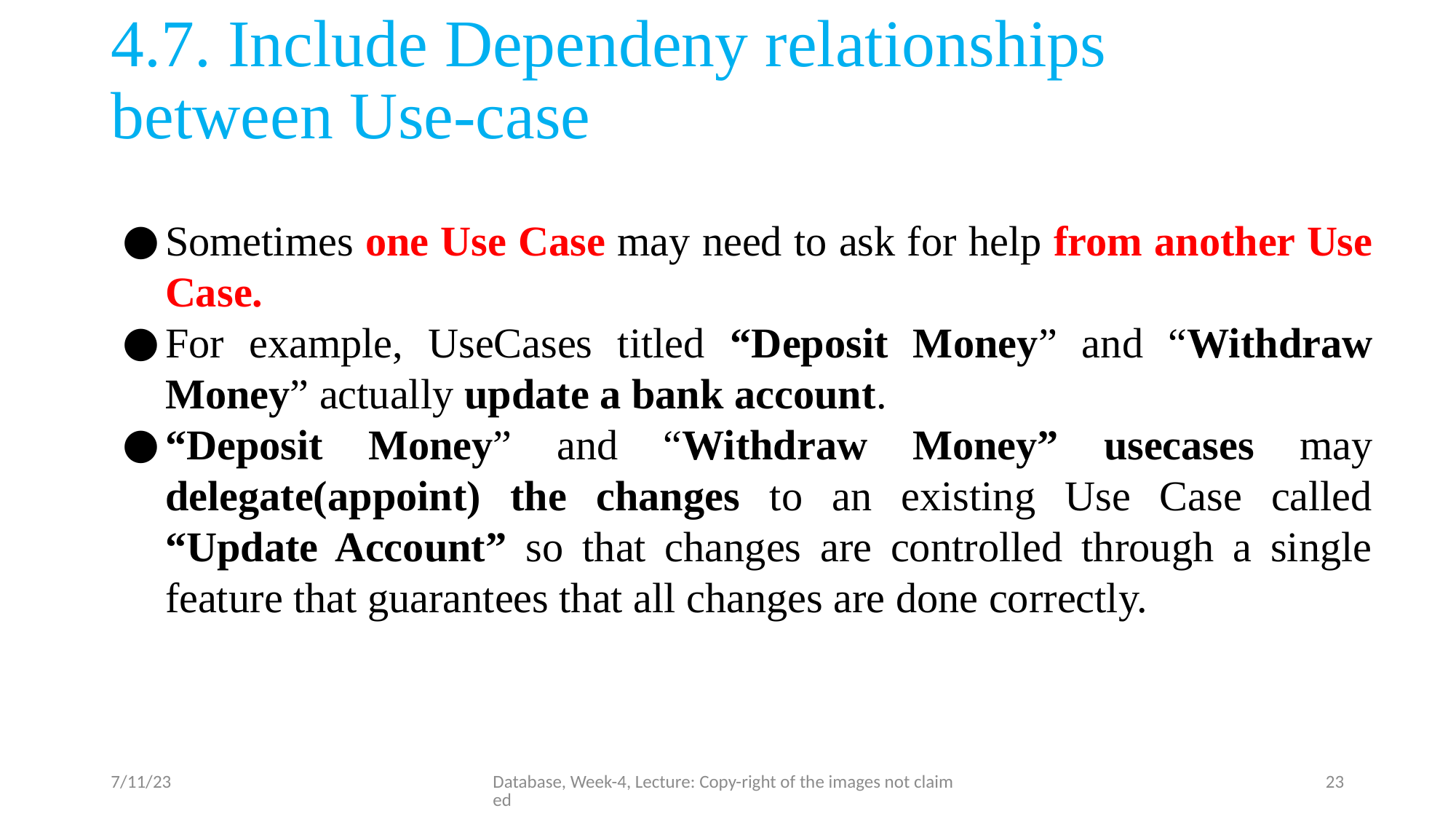

# 4.7. Include Dependeny relationships between Use-case
Sometimes one Use Case may need to ask for help from another Use Case.
For example, UseCases titled “Deposit Money” and “Withdraw Money” actually update a bank account.
“Deposit Money” and “Withdraw Money” usecases may delegate(appoint) the changes to an existing Use Case called “Update Account” so that changes are controlled through a single feature that guarantees that all changes are done correctly.

7/11/23
Database, Week-4, Lecture: Copy-right of the images not claimed
23